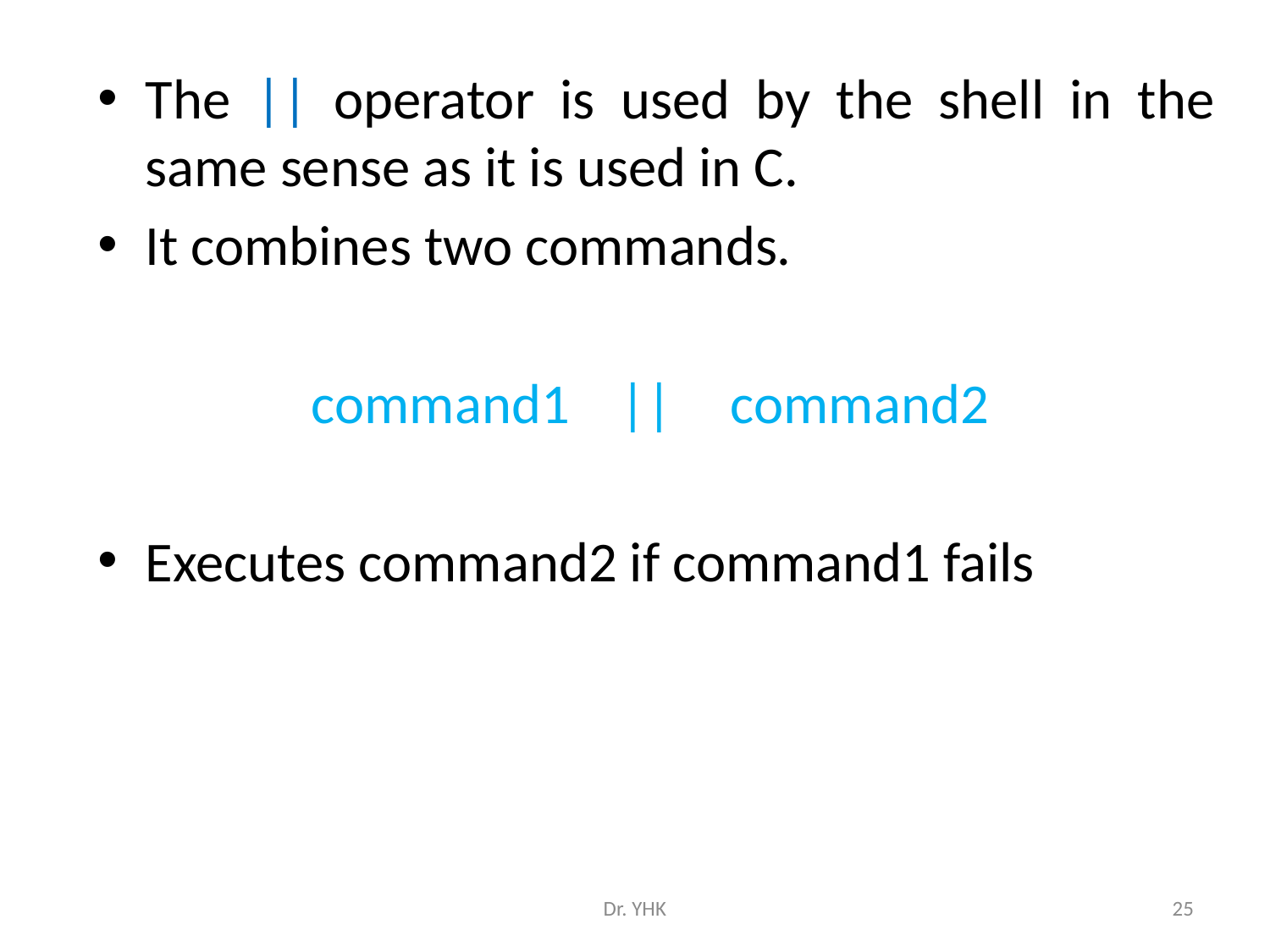

The || operator is used by the shell in the same sense as it is used in C.
It combines two commands.

command1    ||	   command2

Executes command2 if command1 fails

Dr. YHK
25